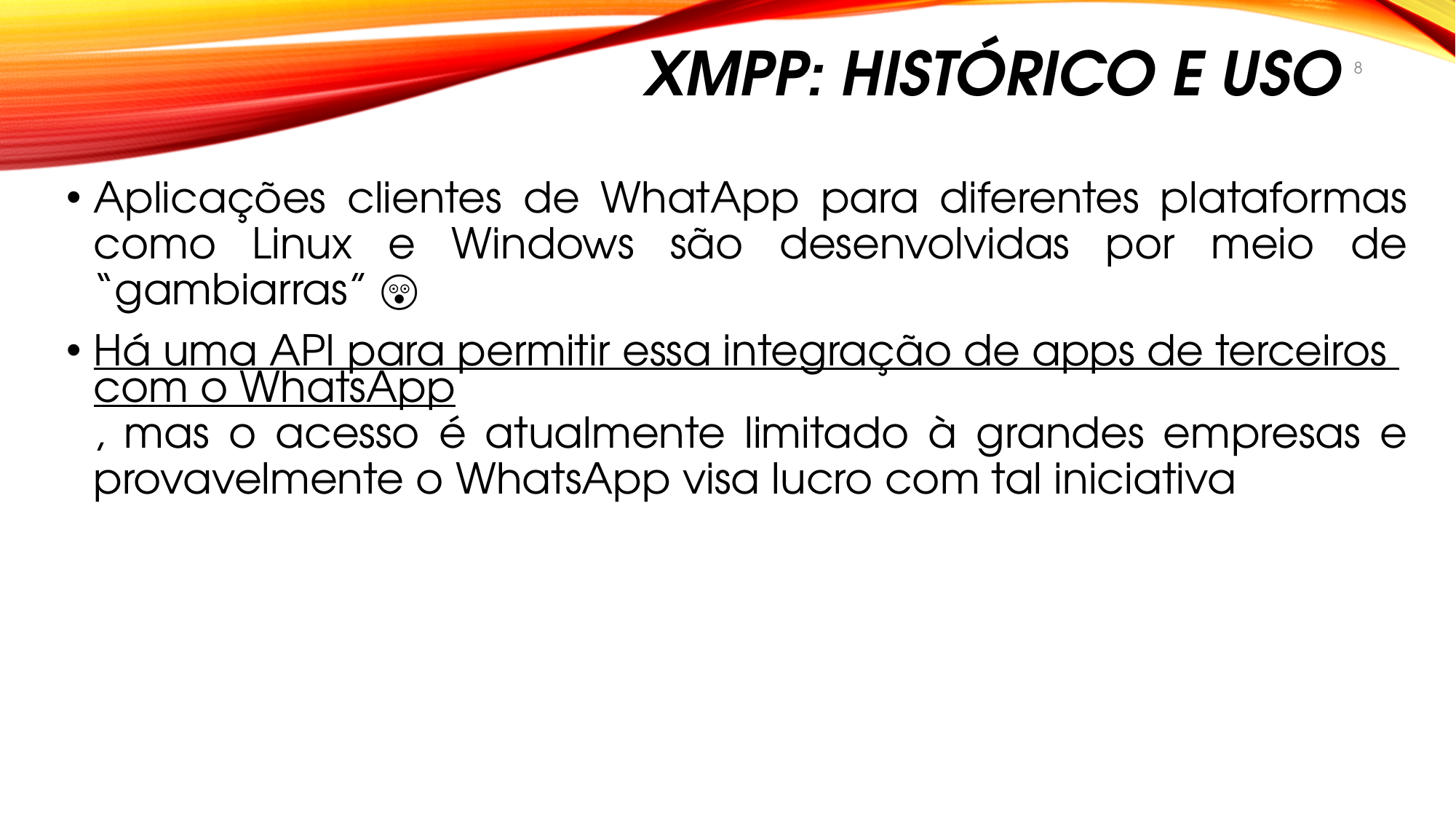

# XMPP: Histórico e Uso
8
Aplicações clientes de WhatApp para diferentes plataformas como Linux e Windows são desenvolvidas por meio de “gambiarras” 😲
Há uma API para permitir essa integração de apps de terceiros com o WhatsApp, mas o acesso é atualmente limitado à grandes empresas e provavelmente o WhatsApp visa lucro com tal iniciativa